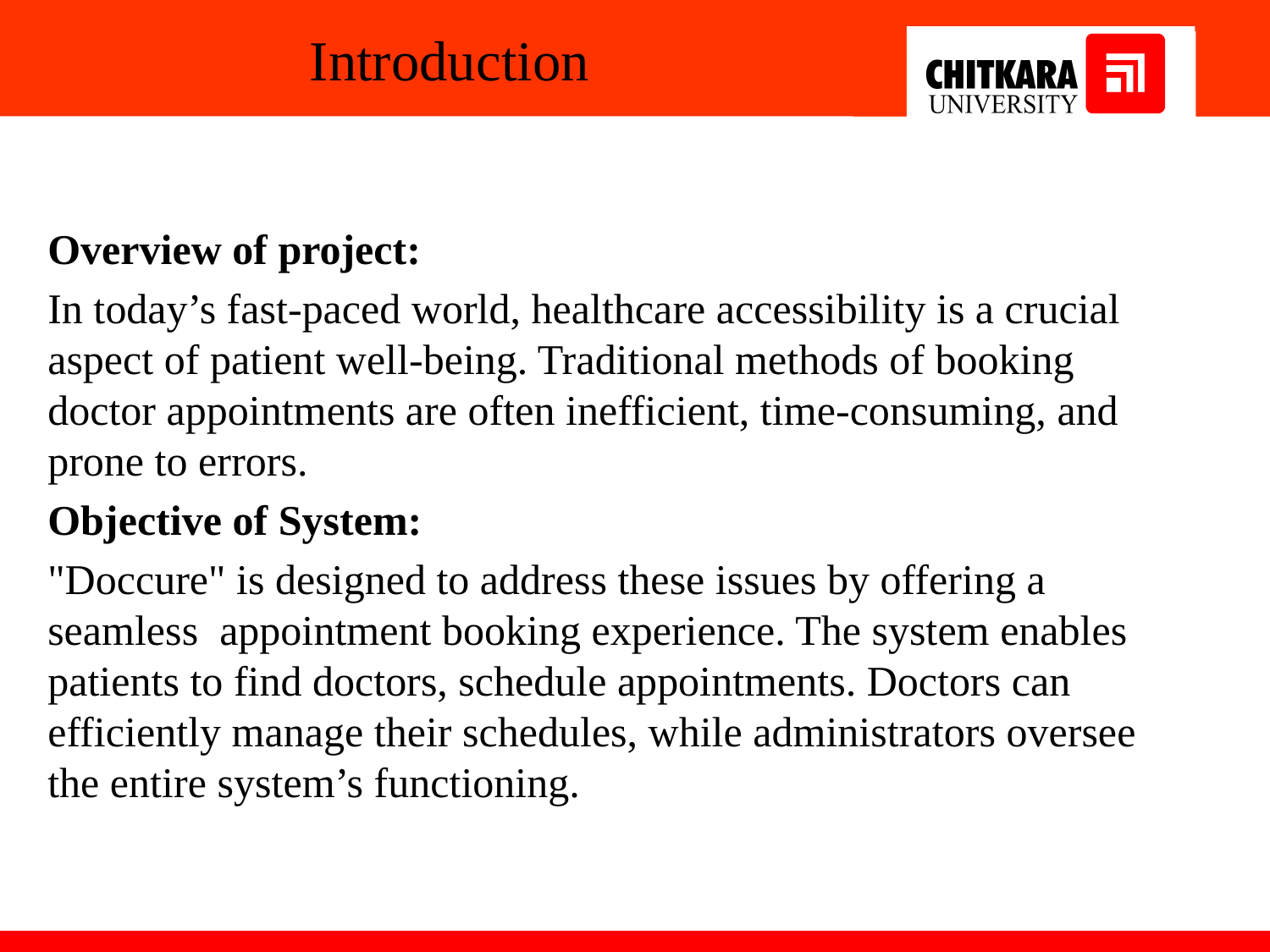

# Introduction
Overview of project:
In today’s fast-paced world, healthcare accessibility is a crucial aspect of patient well-being. Traditional methods of booking doctor appointments are often inefficient, time-consuming, and prone to errors.
Objective of System:
"Doccure" is designed to address these issues by offering a seamless  appointment booking experience. The system enables patients to find doctors, schedule appointments. Doctors can efficiently manage their schedules, while administrators oversee the entire system’s functioning.